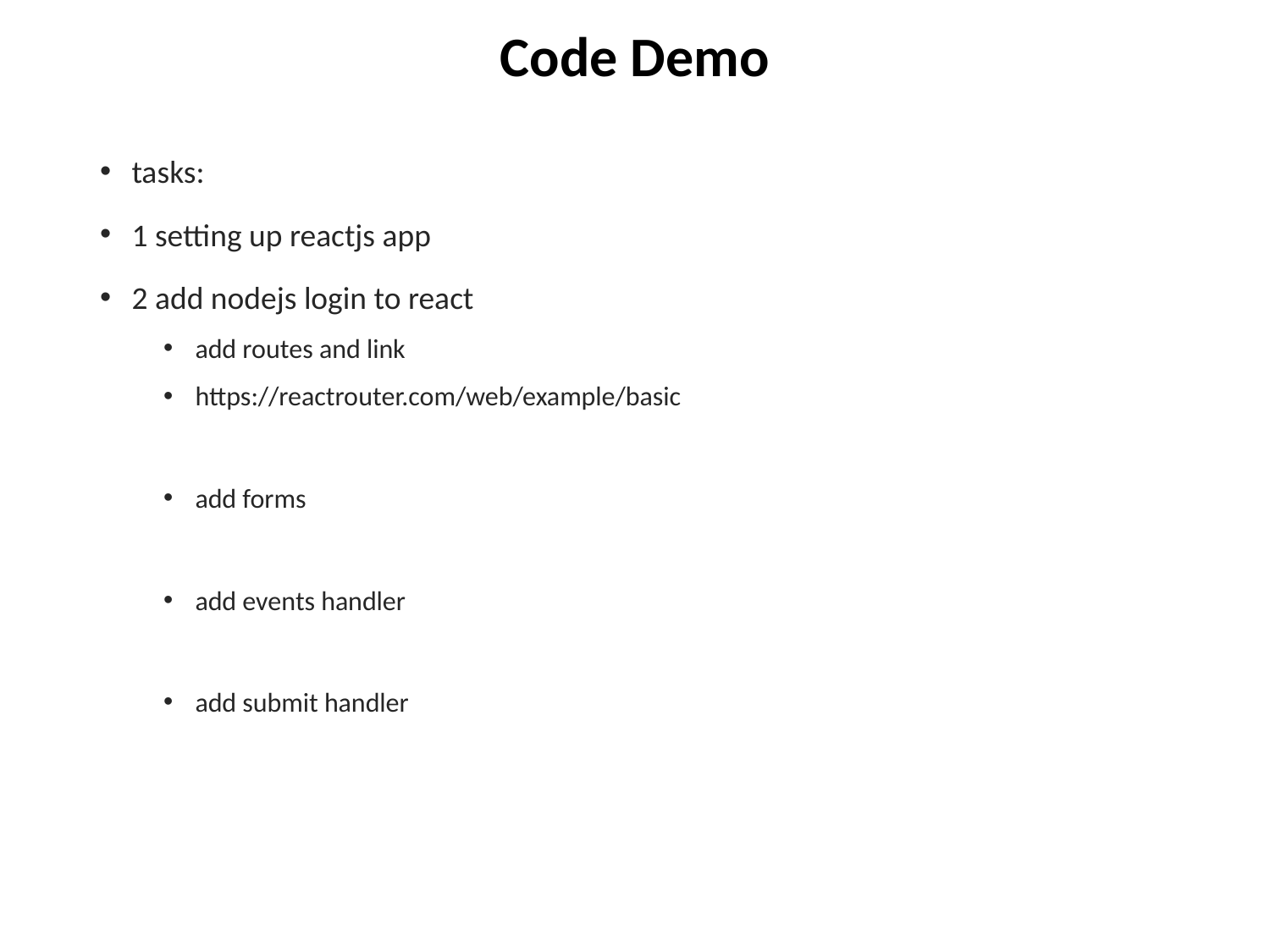

# Code Demo
tasks:
1 setting up reactjs app
2 add nodejs login to react
add routes and link
https://reactrouter.com/web/example/basic

add forms

add events handler

add submit handler